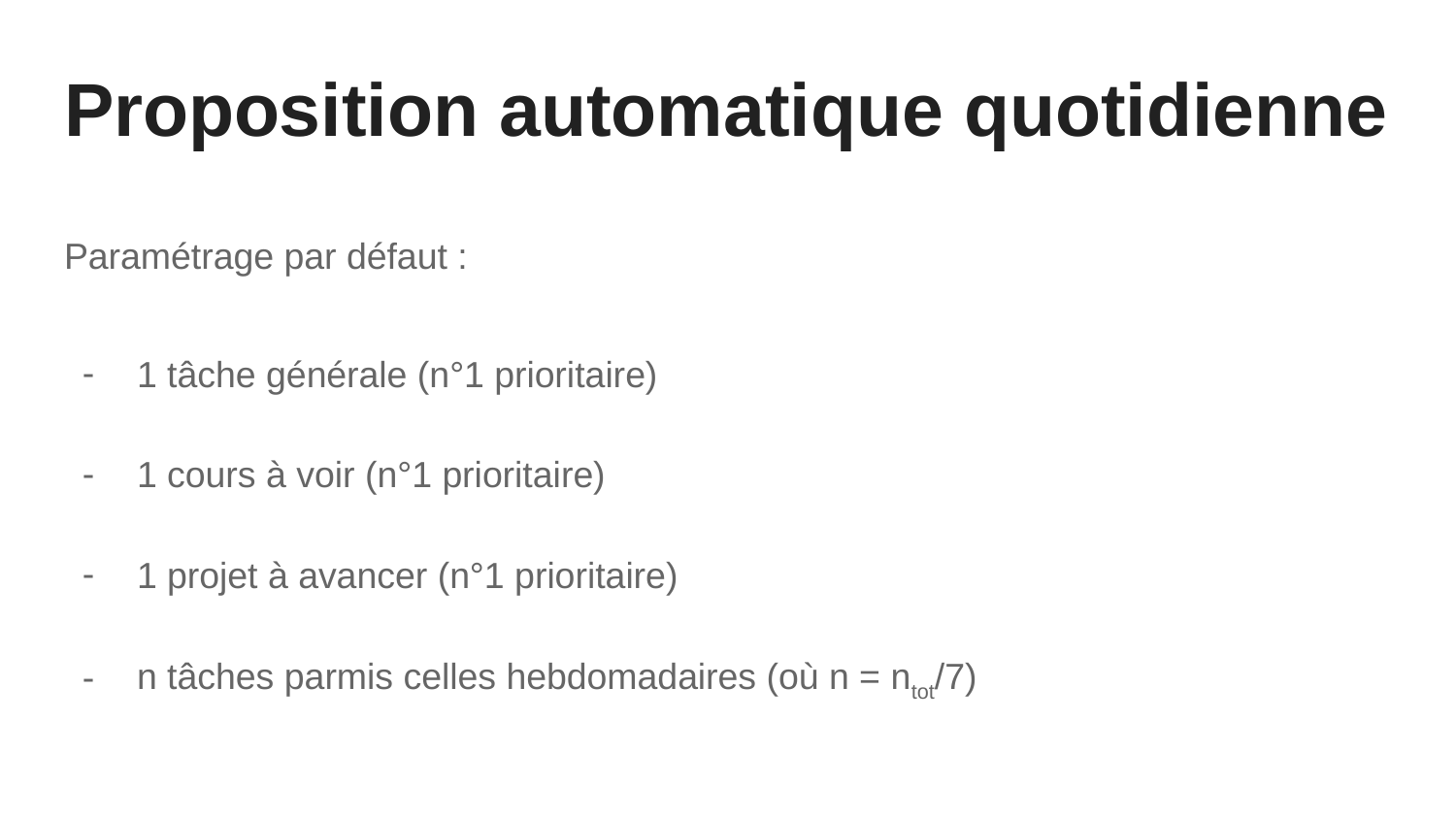

# Proposition automatique quotidienne
Paramétrage par défaut :
1 tâche générale (n°1 prioritaire)
1 cours à voir (n°1 prioritaire)
1 projet à avancer (n°1 prioritaire)
n tâches parmis celles hebdomadaires (où n = ntot/7)